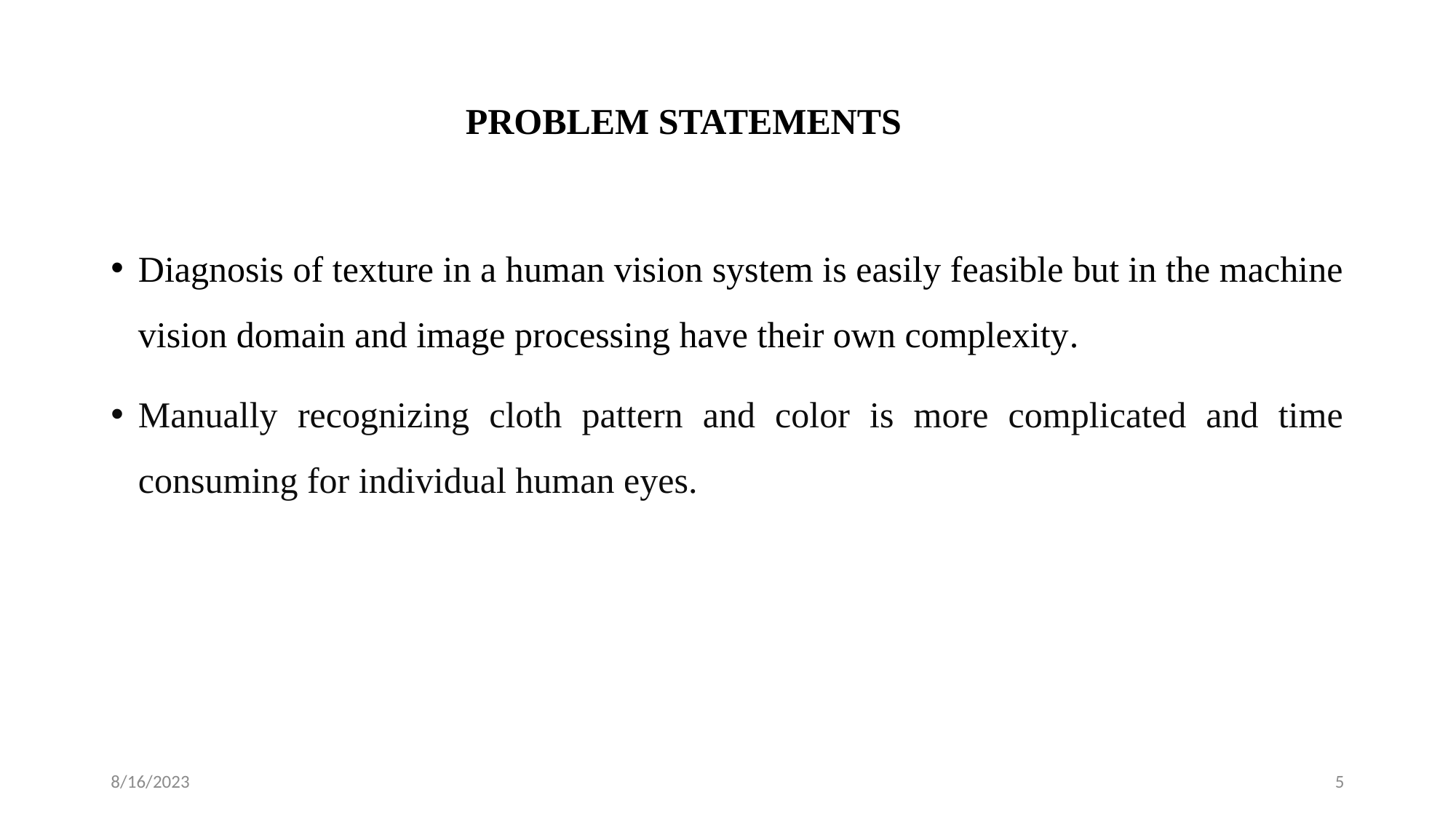

# PROBLEM STATEMENTS
Diagnosis of texture in a human vision system is easily feasible but in the machine vision domain and image processing have their own complexity.
Manually recognizing cloth pattern and color is more complicated and time consuming for individual human eyes.

8/16/2023
5